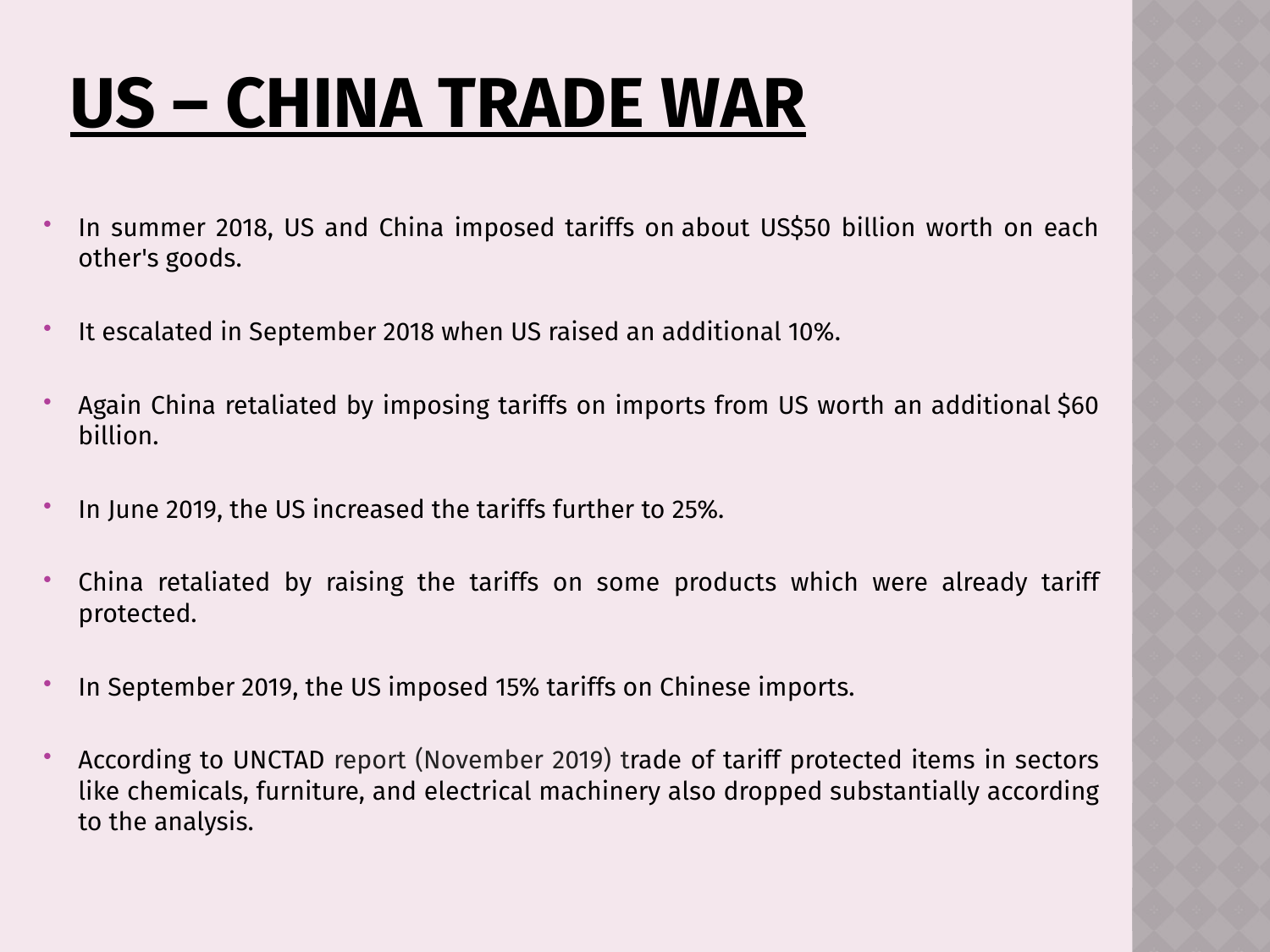

# US – China Trade War

In summer 2018, US and China imposed tariffs on about US$50 billion worth on each other's goods.

It escalated in September 2018 when US raised an additional 10%.

Again China retaliated by imposing tariffs on imports from US worth an additional $60 billion.

In June 2019, the US increased the tariffs further to 25%.

China retaliated by raising the tariffs on some products which were already tariff protected.

In September 2019, the US imposed 15% tariffs on Chinese imports.

According to UNCTAD report (November 2019) trade of tariff protected items in sectors like chemicals, furniture, and electrical machinery also dropped substantially according to the analysis.